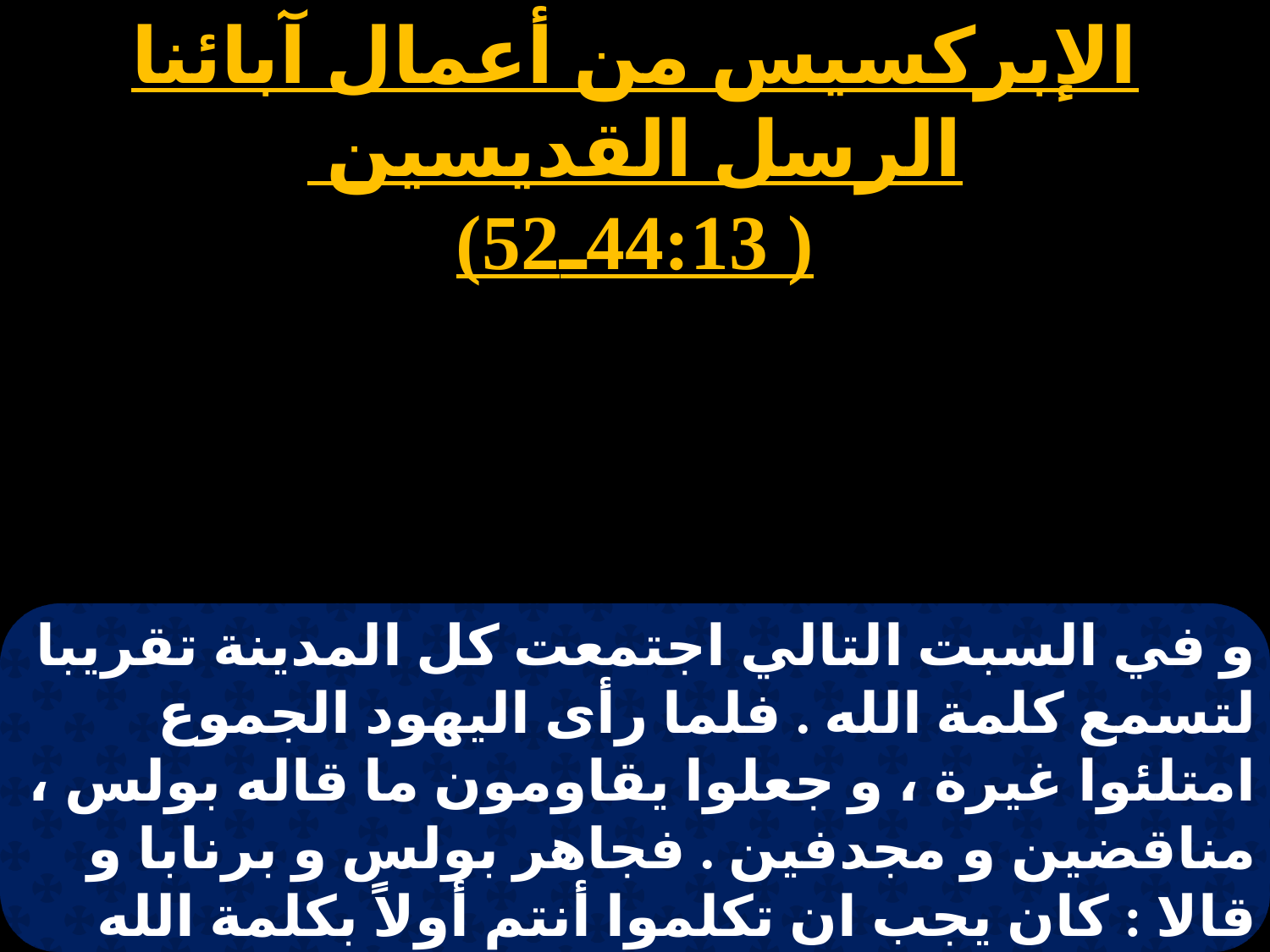

الإبركسيس من أعمال آبائنا الرسل القديسين
( 44:13ـ52)
و في السبت التالي اجتمعت كل المدينة تقريبا لتسمع كلمة الله . فلما رأى اليهود الجموع امتلئوا غيرة ، و جعلوا يقاومون ما قاله بولس ، مناقضين و مجدفين . فجاهر بولس و برنابا و قالا : كان يجب ان تكلموا أنتم أولاً بكلمة الله